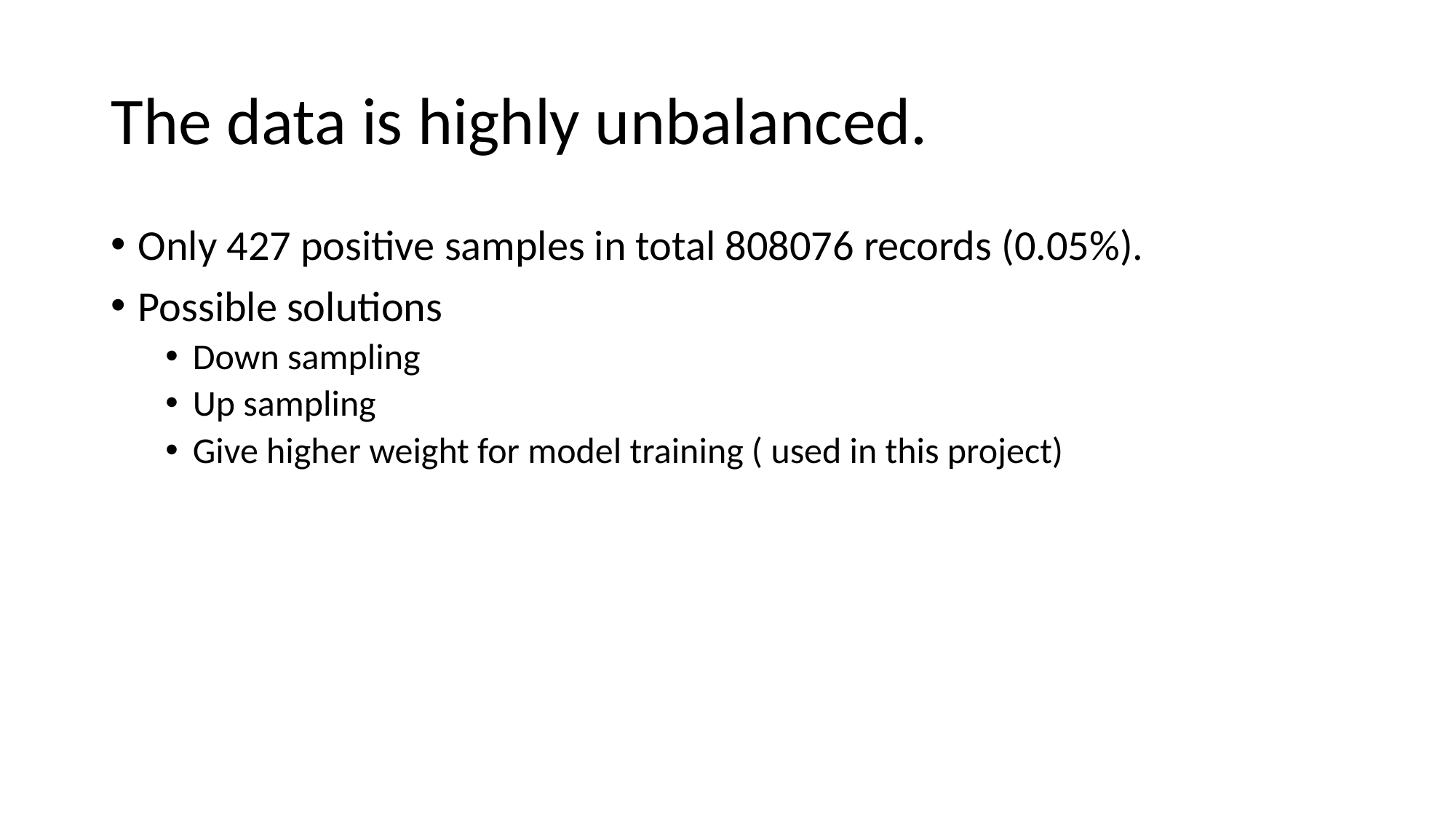

# The data is highly unbalanced.
Only 427 positive samples in total 808076 records (0.05%).
Possible solutions
Down sampling
Up sampling
Give higher weight for model training ( used in this project)
10